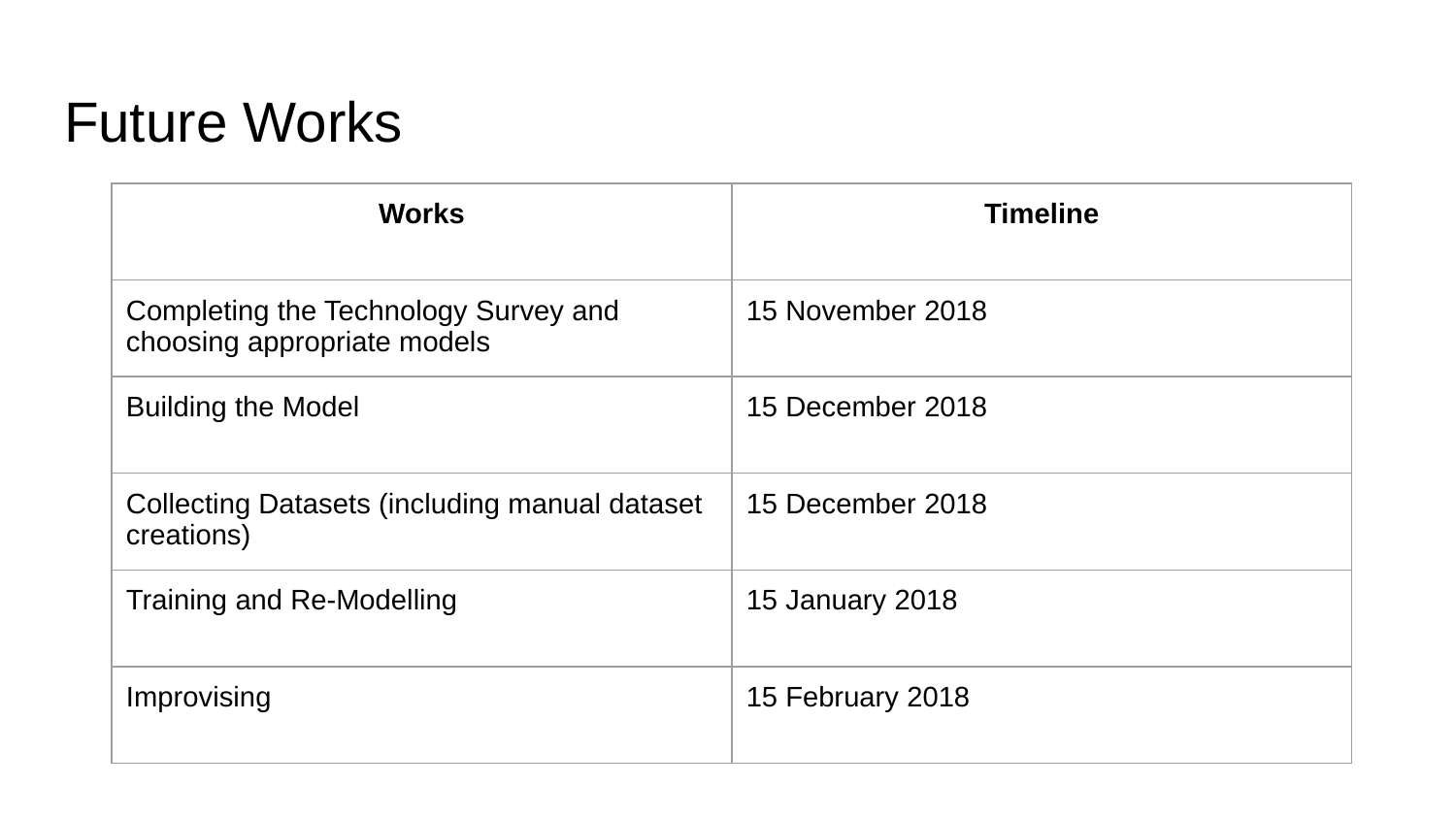

# Future Works
| Works | Timeline |
| --- | --- |
| Completing the Technology Survey and choosing appropriate models | 15 November 2018 |
| Building the Model | 15 December 2018 |
| Collecting Datasets (including manual dataset creations) | 15 December 2018 |
| Training and Re-Modelling | 15 January 2018 |
| Improvising | 15 February 2018 |